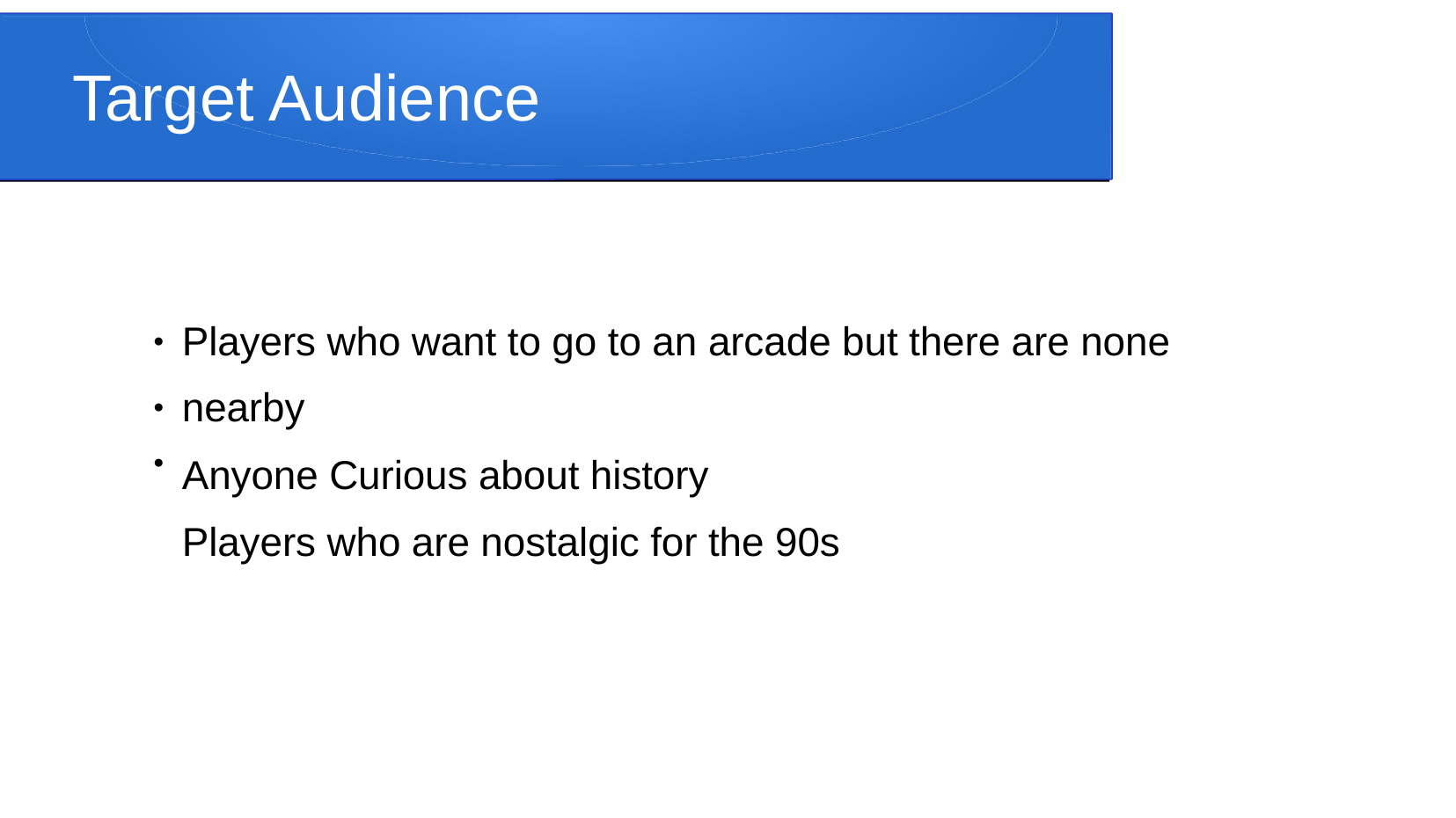

# Target Audience
Players who want to go to an arcade but there are none nearby
Anyone Curious about history
Players who are nostalgic for the 90s

●
–

–
–
●
●